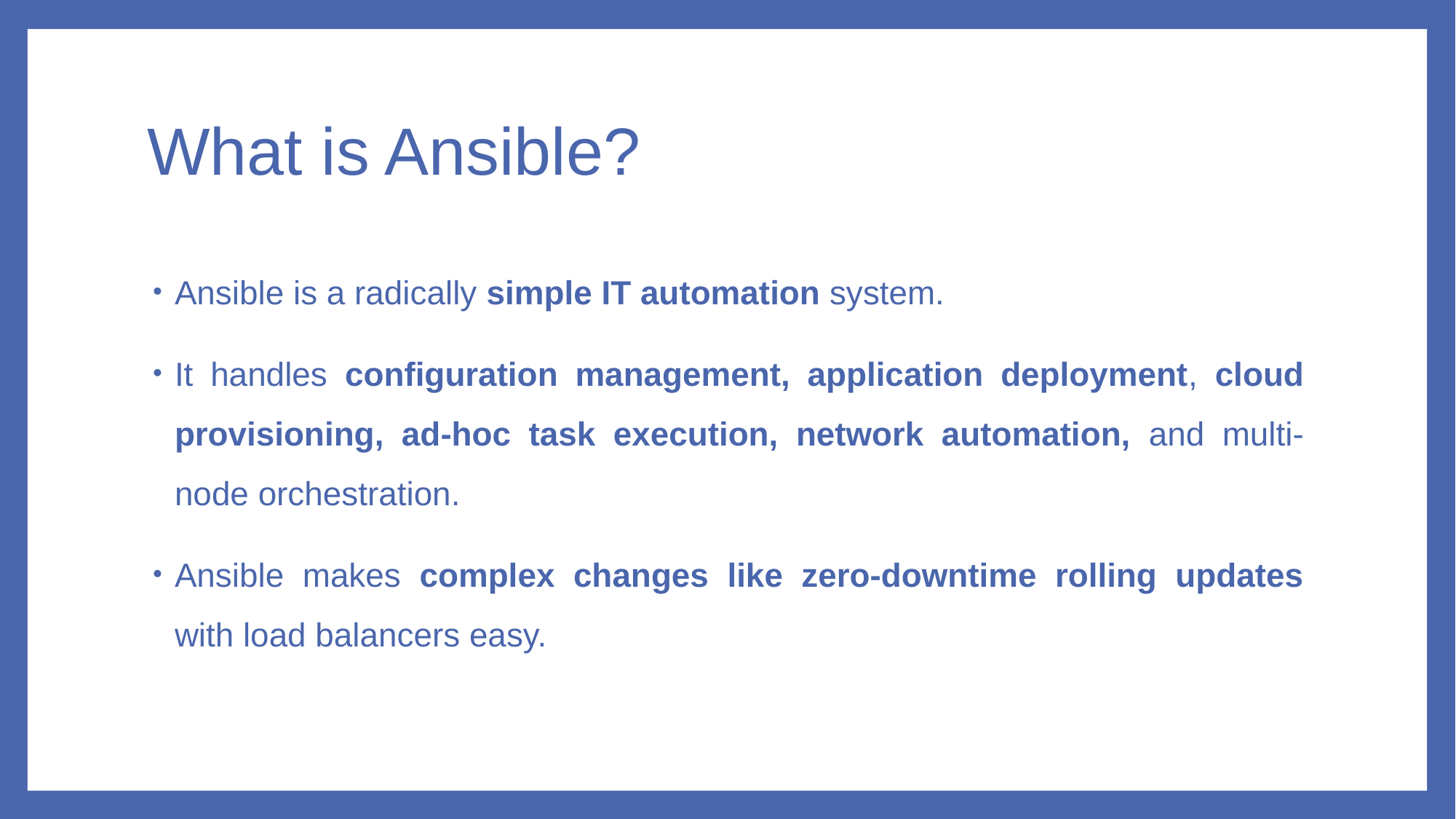

# What is Ansible?
Ansible is a radically simple IT automation system.
It handles configuration management, application deployment, cloud provisioning, ad-hoc task execution, network automation, and multi-node orchestration.
Ansible makes complex changes like zero-downtime rolling updates with load balancers easy.